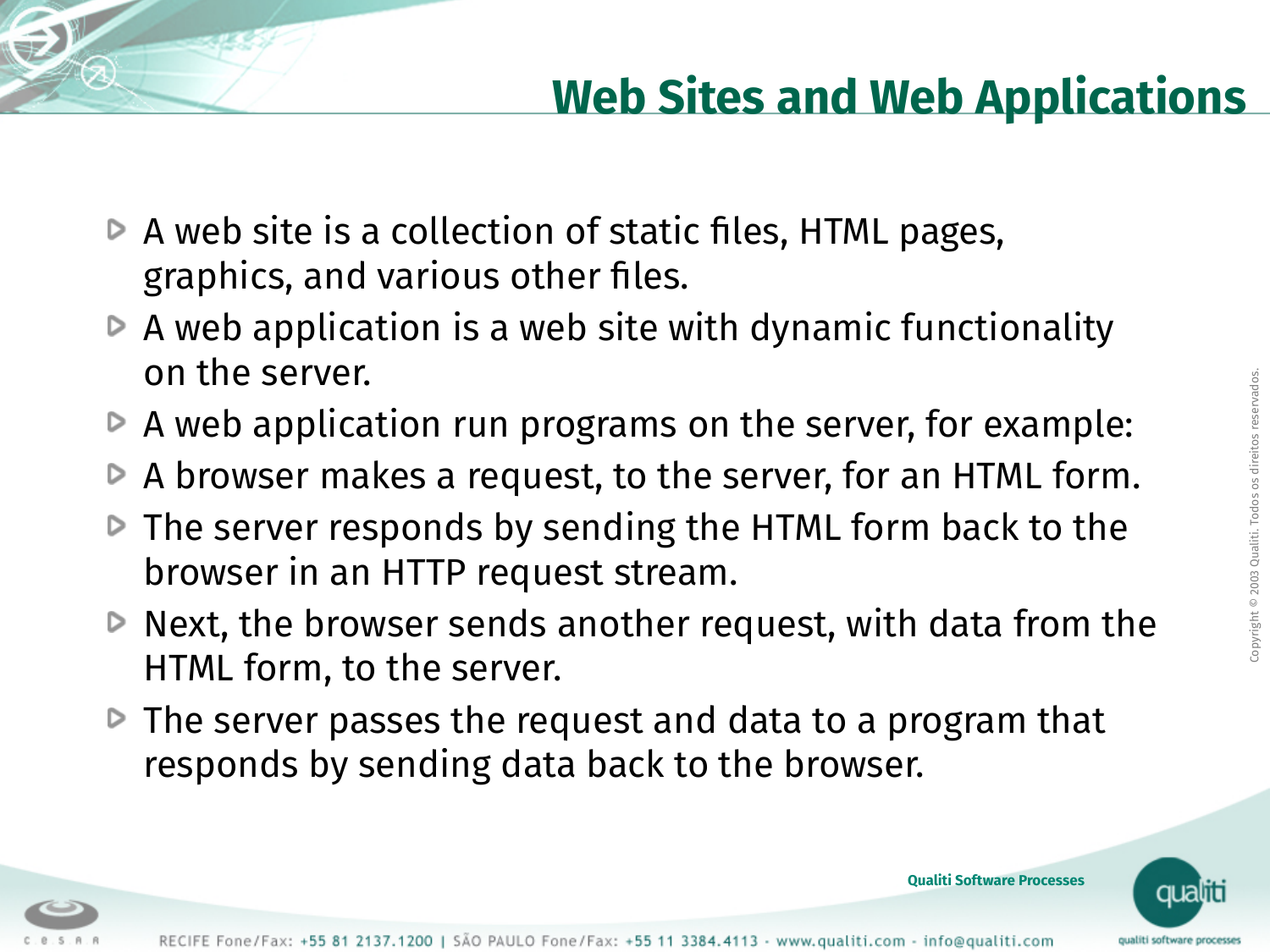

# Web Sites and Web Applications
A web site is a collection of static files, HTML pages, graphics, and various other files.
A web application is a web site with dynamic functionality on the server.
A web application run programs on the server, for example:
A browser makes a request, to the server, for an HTML form.
The server responds by sending the HTML form back to the browser in an HTTP request stream.
Next, the browser sends another request, with data from the HTML form, to the server.
The server passes the request and data to a program that responds by sending data back to the browser.